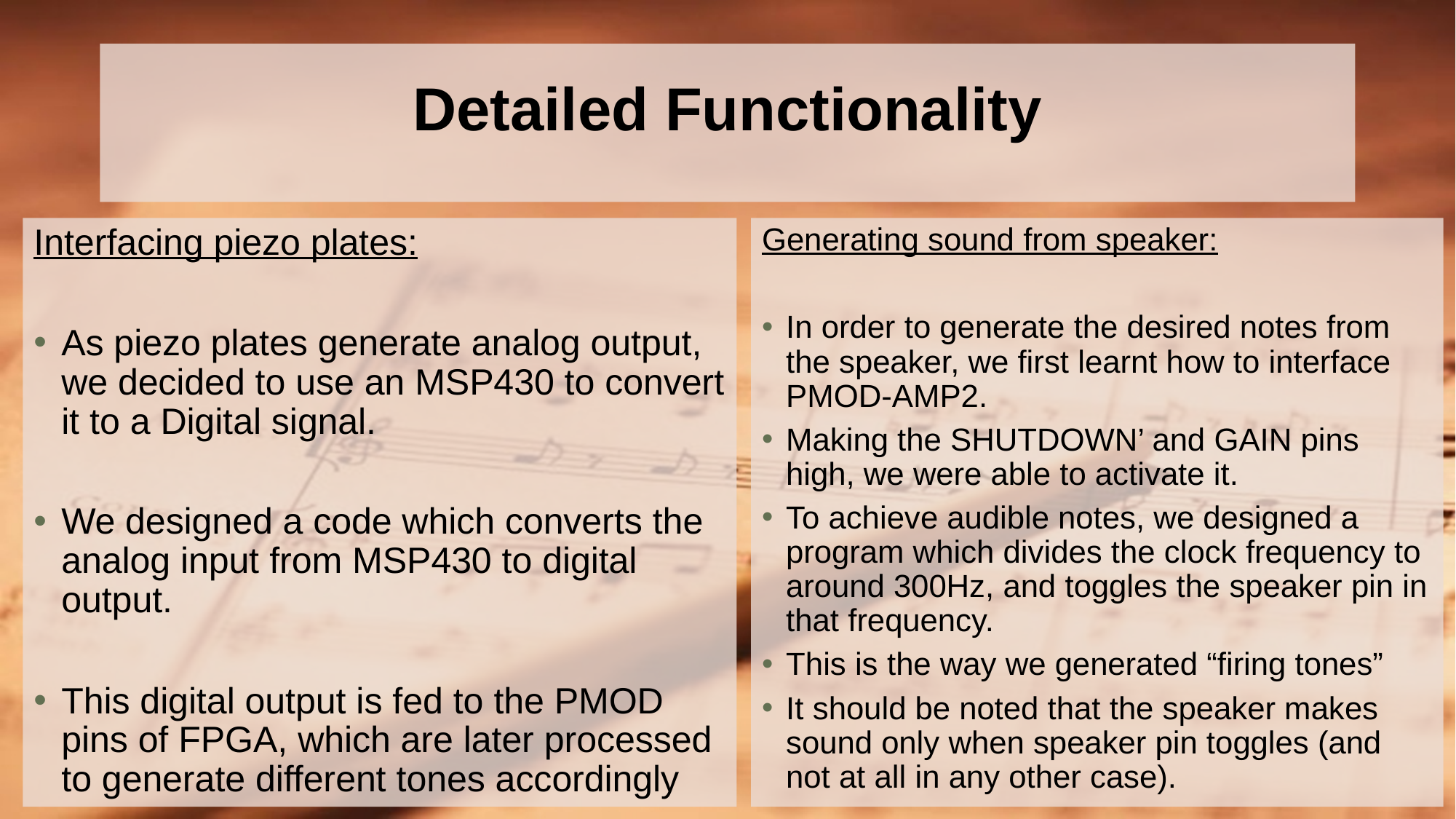

# Detailed Functionality
Interfacing piezo plates:

As piezo plates generate analog output, we decided to use an MSP430 to convert it to a Digital signal.

We designed a code which converts the analog input from MSP430 to digital output.

This digital output is fed to the PMOD pins of FPGA, which are later processed to generate different tones accordingly

Generating sound from speaker:

In order to generate the desired notes from the speaker, we first learnt how to interface PMOD-AMP2.
Making the SHUTDOWN’ and GAIN pins high, we were able to activate it.
To achieve audible notes, we designed a program which divides the clock frequency to around 300Hz, and toggles the speaker pin in that frequency.
This is the way we generated “firing tones”
It should be noted that the speaker makes sound only when speaker pin toggles (and not at all in any other case).